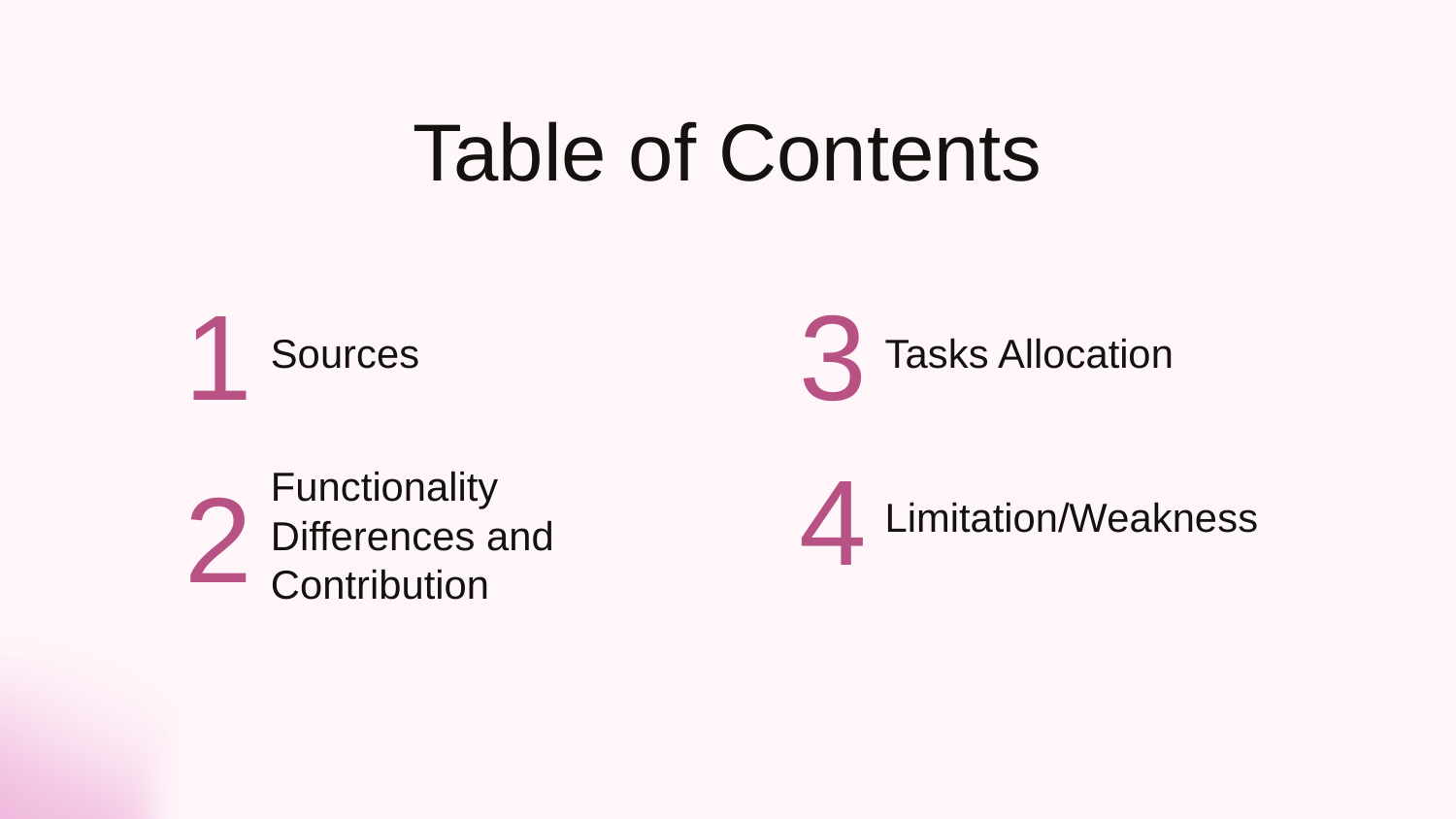

Table of Contents
# 1
Sources
3
Tasks Allocation
Limitation/Weakness
4
2
Functionality Differences and Contribution